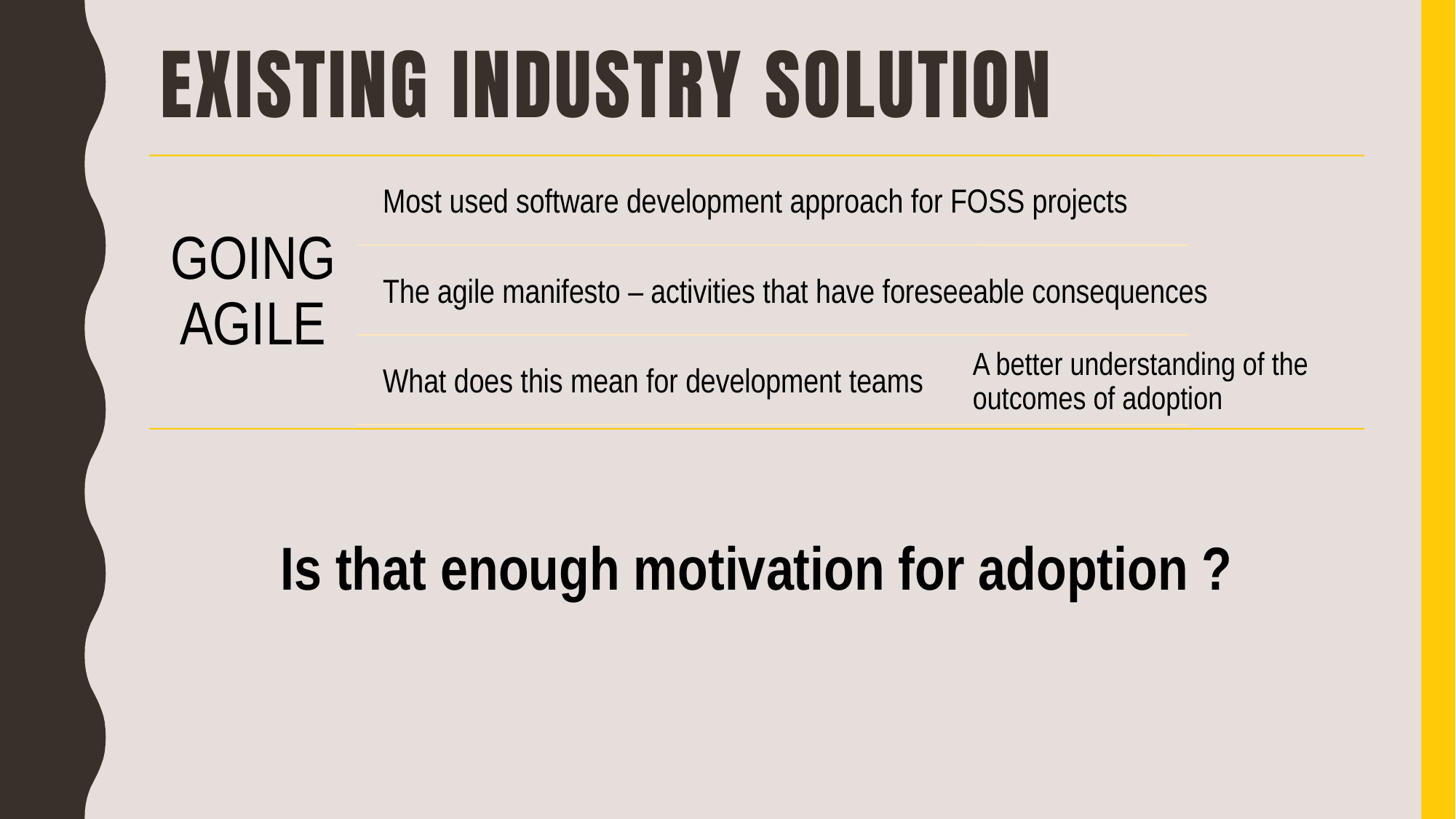

# EXISTING industry solution
GOING AGILE
Most used software development approach for FOSS projects
The agile manifesto – activities that have foreseeable consequences
What does this mean for development teams
A better understanding of the outcomes of adoption
Is that enough motivation for adoption ?